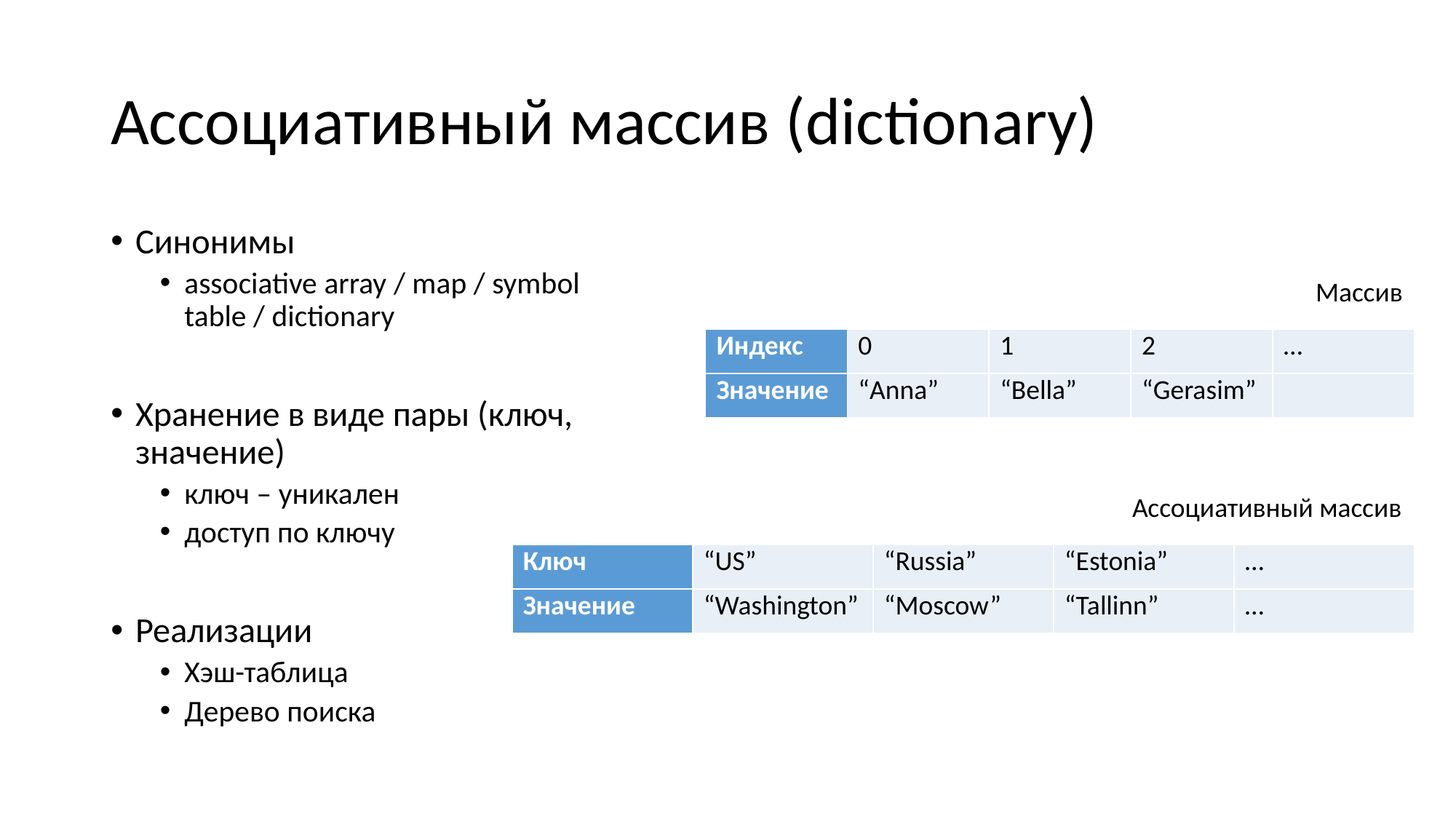

# Ассоциативный массив (dictionary)
Синонимы
associative array / map / symbol table / dictionary

Хранение в виде пары (ключ, значение)
ключ – уникален
доступ по ключу

Реализации
Хэш-таблица
Дерево поиска

Массив
| Индекс | 0 | 1 | 2 | … |
| --- | --- | --- | --- | --- |
| Значение | “Anna” | “Bella” | “Gerasim” |  |
Ассоциативный массив
| Ключ | “US” | “Russia” | “Estonia” | … |
| --- | --- | --- | --- | --- |
| Значение | “Washington” | “Moscow” | “Tallinn” | … |